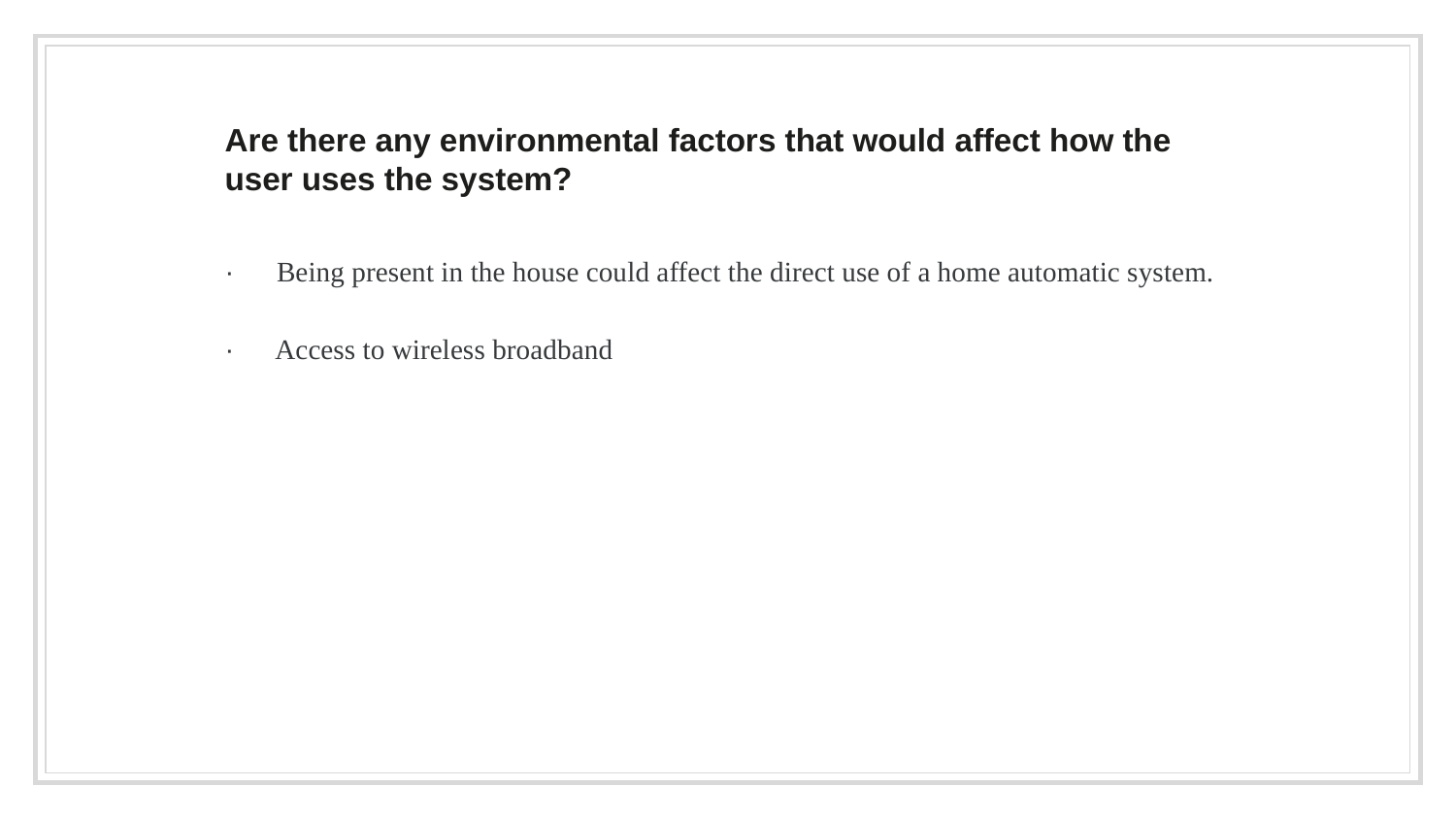

Are there any environmental factors that would affect how the user uses the system?

·      Being present in the house could affect the direct use of a home automatic system.

·      Access to wireless broadband